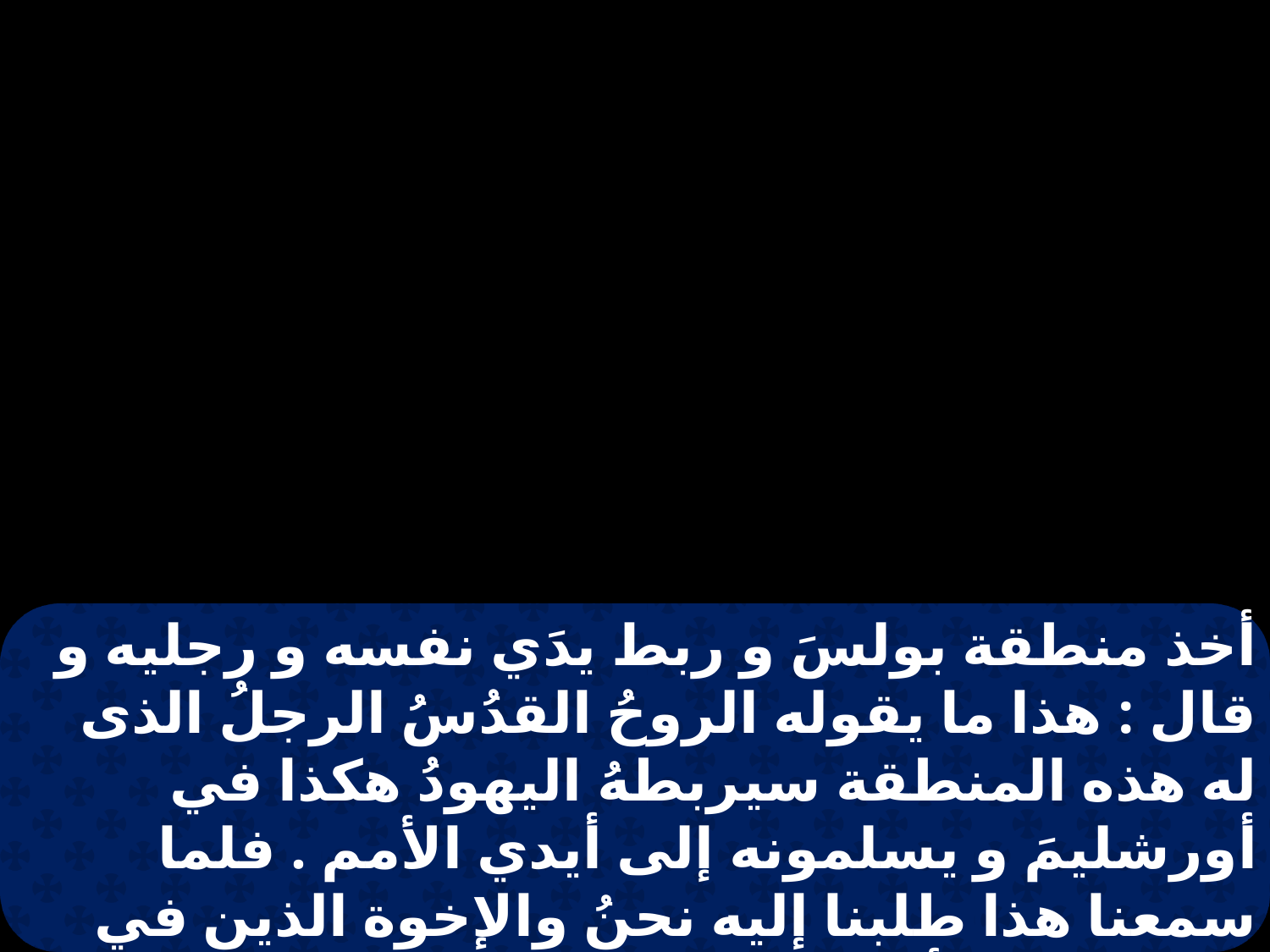

أخذ منطقة بولسَ و ربط يدَي نفسه و رجليه و قال : هذا ما يقوله الروحُ القدُسُ الرجلُ الذى له هذه المنطقة سيربطهُ اليهودُ هكذا في أورشليمَ و يسلمونه إلى أيدي الأمم . فلما سمعنا هذا طلبنا إليه نحنُ والإخوة الذين في ذلك المكان أن